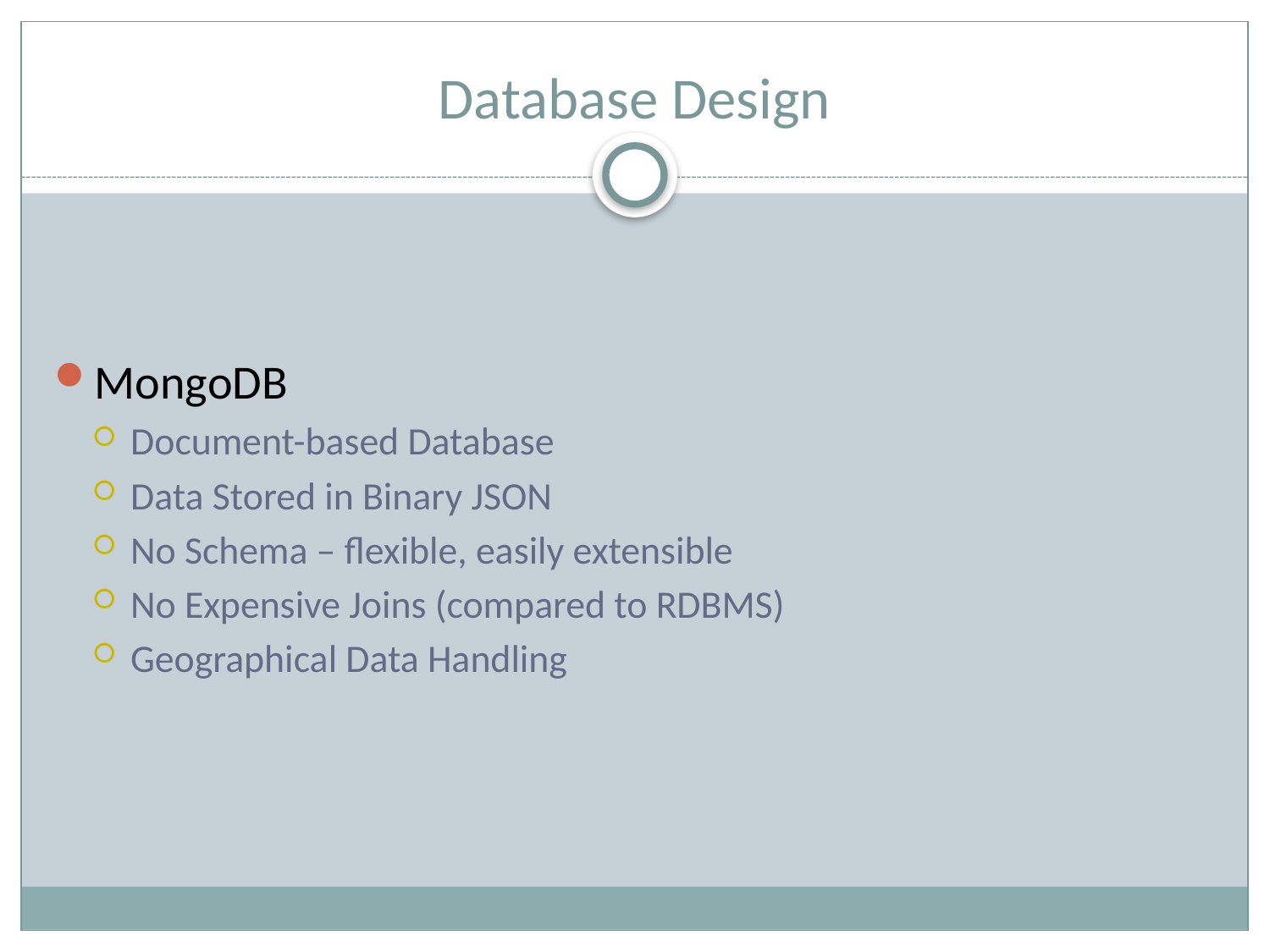

# Database Design

MongoDB
Document-based Database
Data Stored in Binary JSON
No Schema – flexible, easily extensible
No Expensive Joins (compared to RDBMS)
Geographical Data Handling